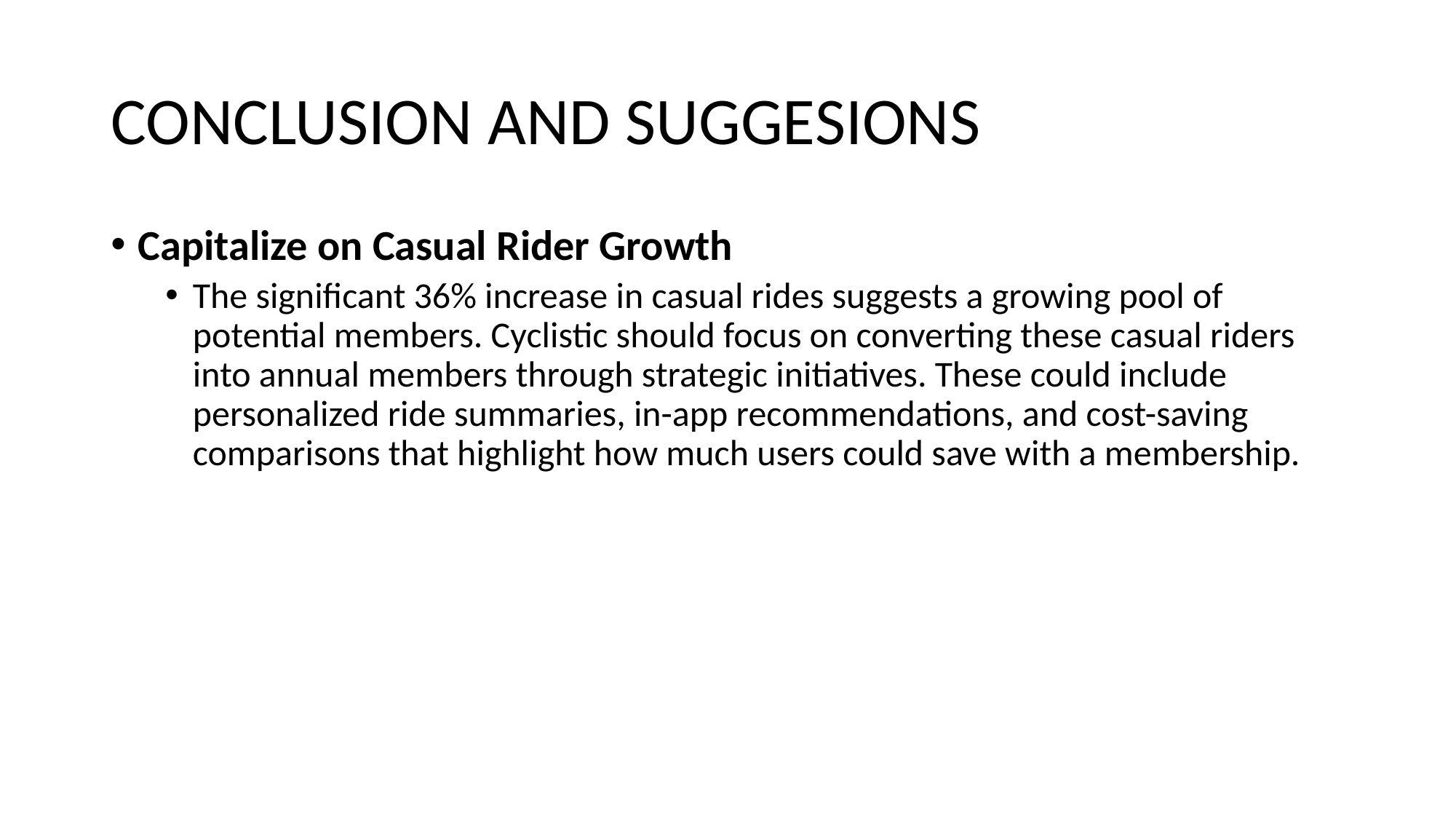

# CONCLUSION AND SUGGESIONS
Capitalize on Casual Rider Growth
The significant 36% increase in casual rides suggests a growing pool of potential members. Cyclistic should focus on converting these casual riders into annual members through strategic initiatives. These could include personalized ride summaries, in-app recommendations, and cost-saving comparisons that highlight how much users could save with a membership.